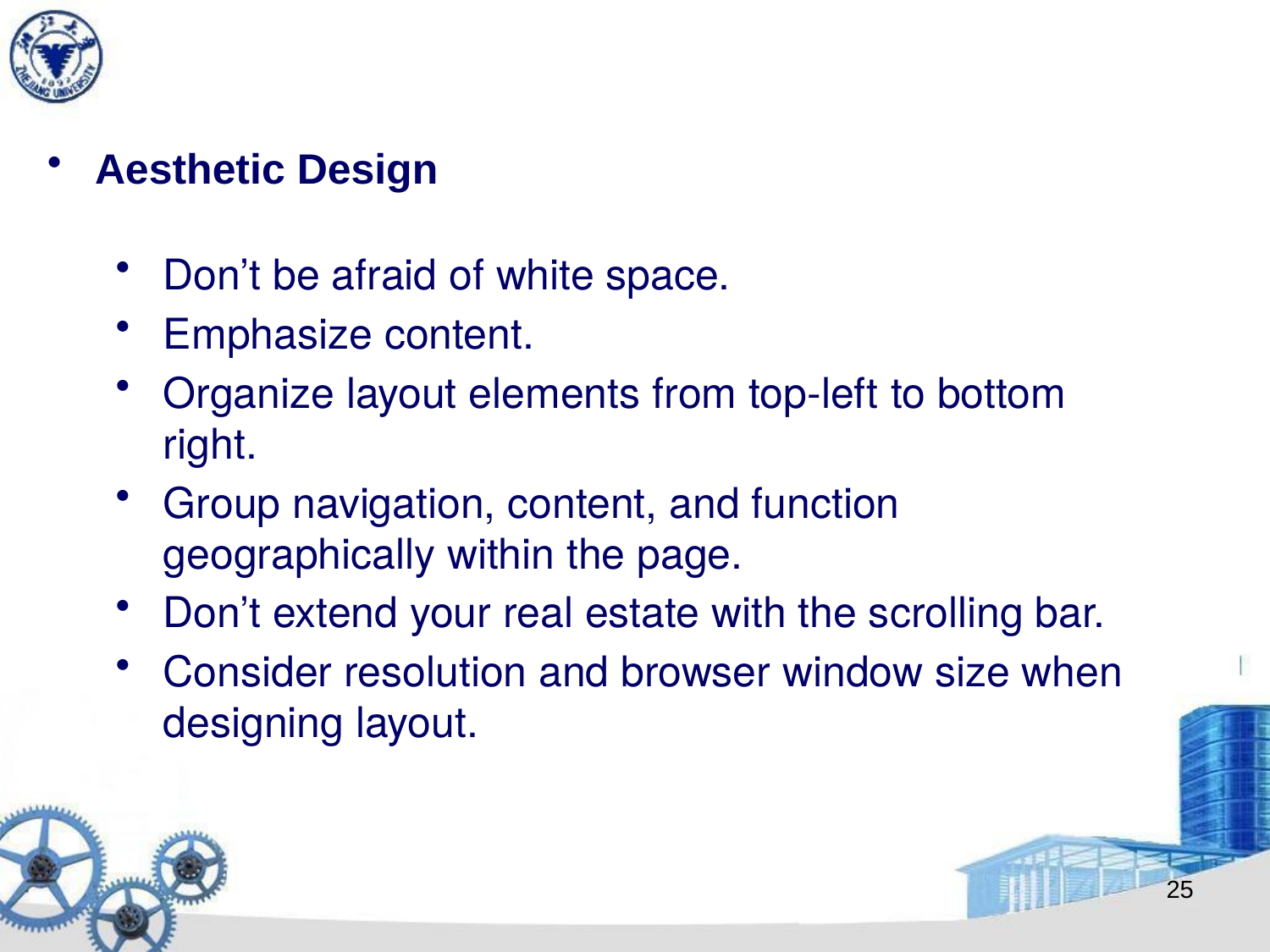

Aesthetic Design
Don’t be afraid of white space.
Emphasize content.
Organize layout elements from top-left to bottom right.
Group navigation, content, and function geographically within the page.
Don’t extend your real estate with the scrolling bar.
Consider resolution and browser window size when designing layout.
25